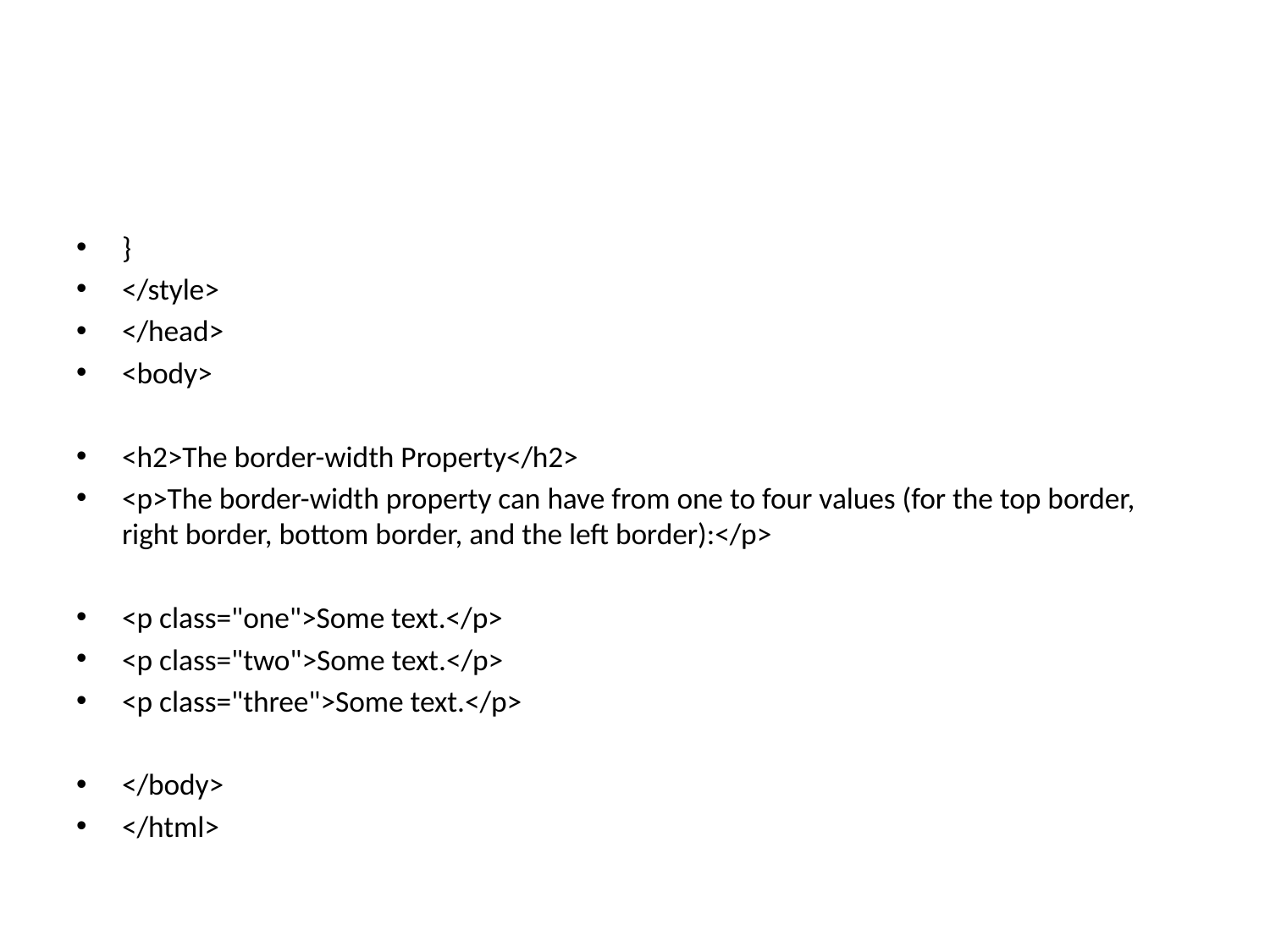

#
}
</style>
</head>
<body>

<h2>The border-width Property</h2>
<p>The border-width property can have from one to four values (for the top border, right border, bottom border, and the left border):</p>

<p class="one">Some text.</p>
<p class="two">Some text.</p>
<p class="three">Some text.</p>

</body>
</html>